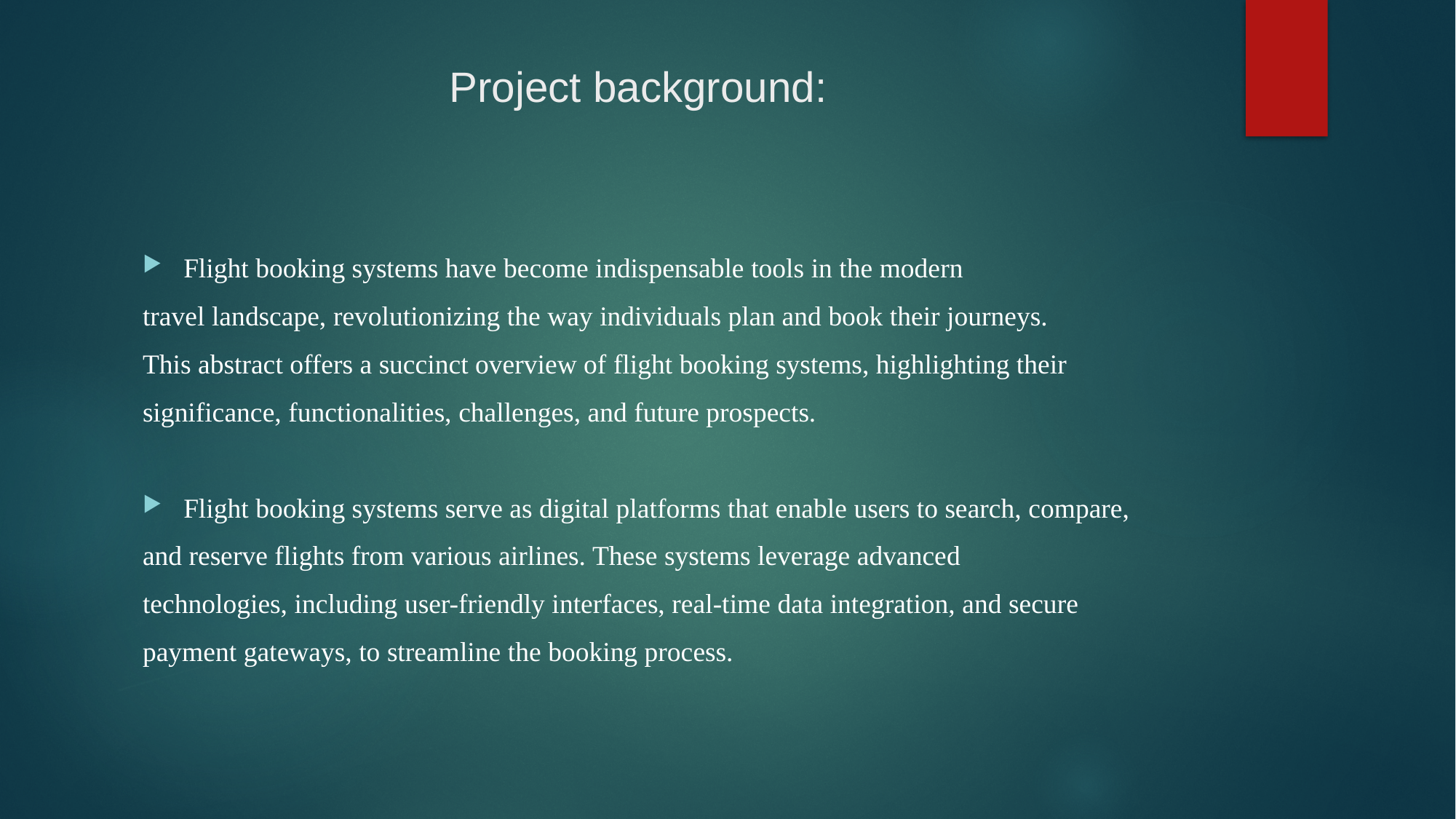

# Project background:
Flight booking systems have become indispensable tools in the modern
travel landscape, revolutionizing the way individuals plan and book their journeys.
This abstract offers a succinct overview of flight booking systems, highlighting their
significance, functionalities, challenges, and future prospects.

Flight booking systems serve as digital platforms that enable users to search, compare,
and reserve flights from various airlines. These systems leverage advanced
technologies, including user-friendly interfaces, real-time data integration, and secure
payment gateways, to streamline the booking process.